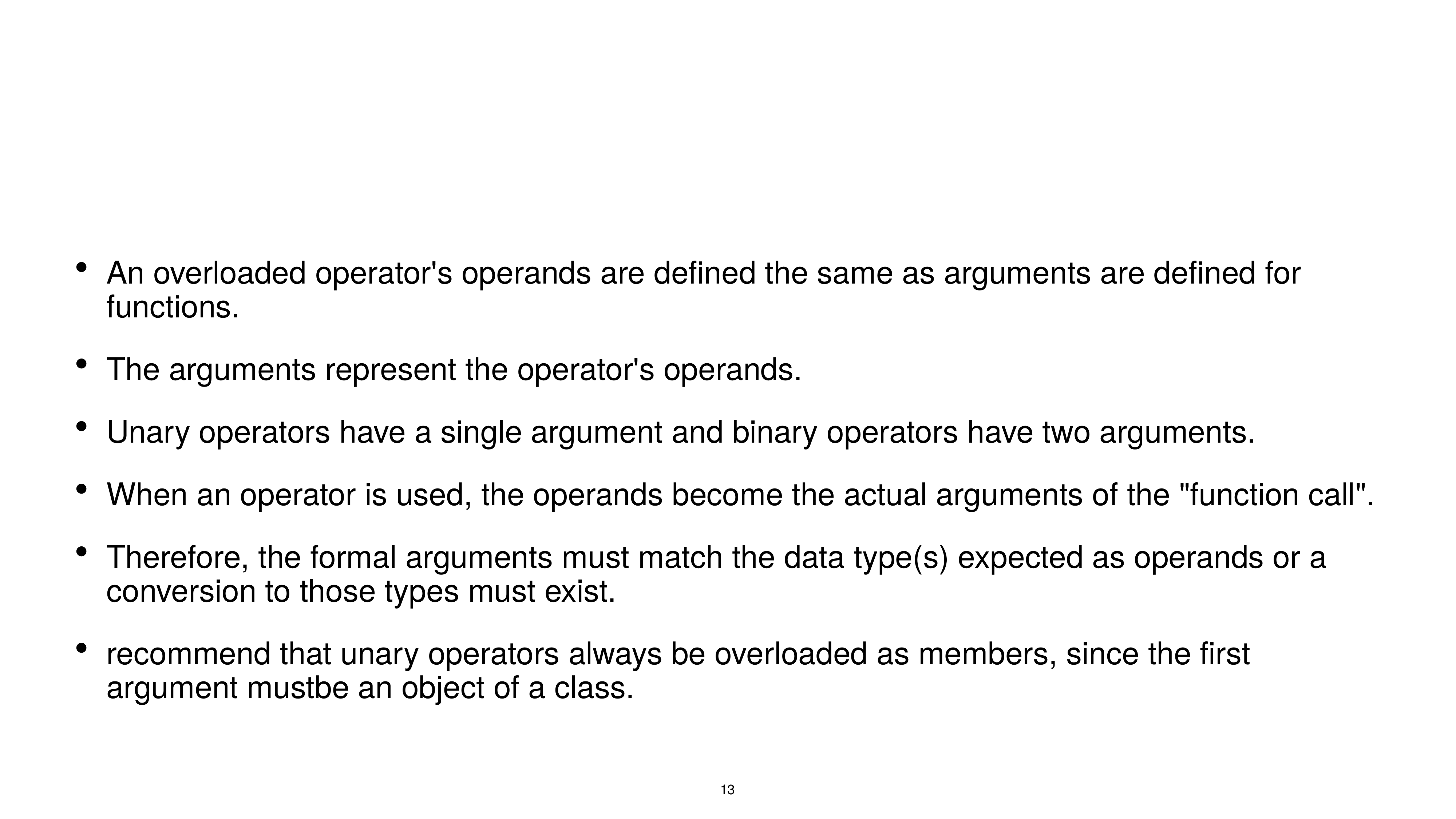

#

An overloaded operator's operands are defined the same as arguments are defined for functions.
The arguments represent the operator's operands.
Unary operators have a single argument and binary operators have two arguments.
When an operator is used, the operands become the actual arguments of the "function call".
Therefore, the formal arguments must match the data type(s) expected as operands or a conversion to those types must exist.
recommend that unary operators always be overloaded as members, since the first argument mustbe an object of a class.
13